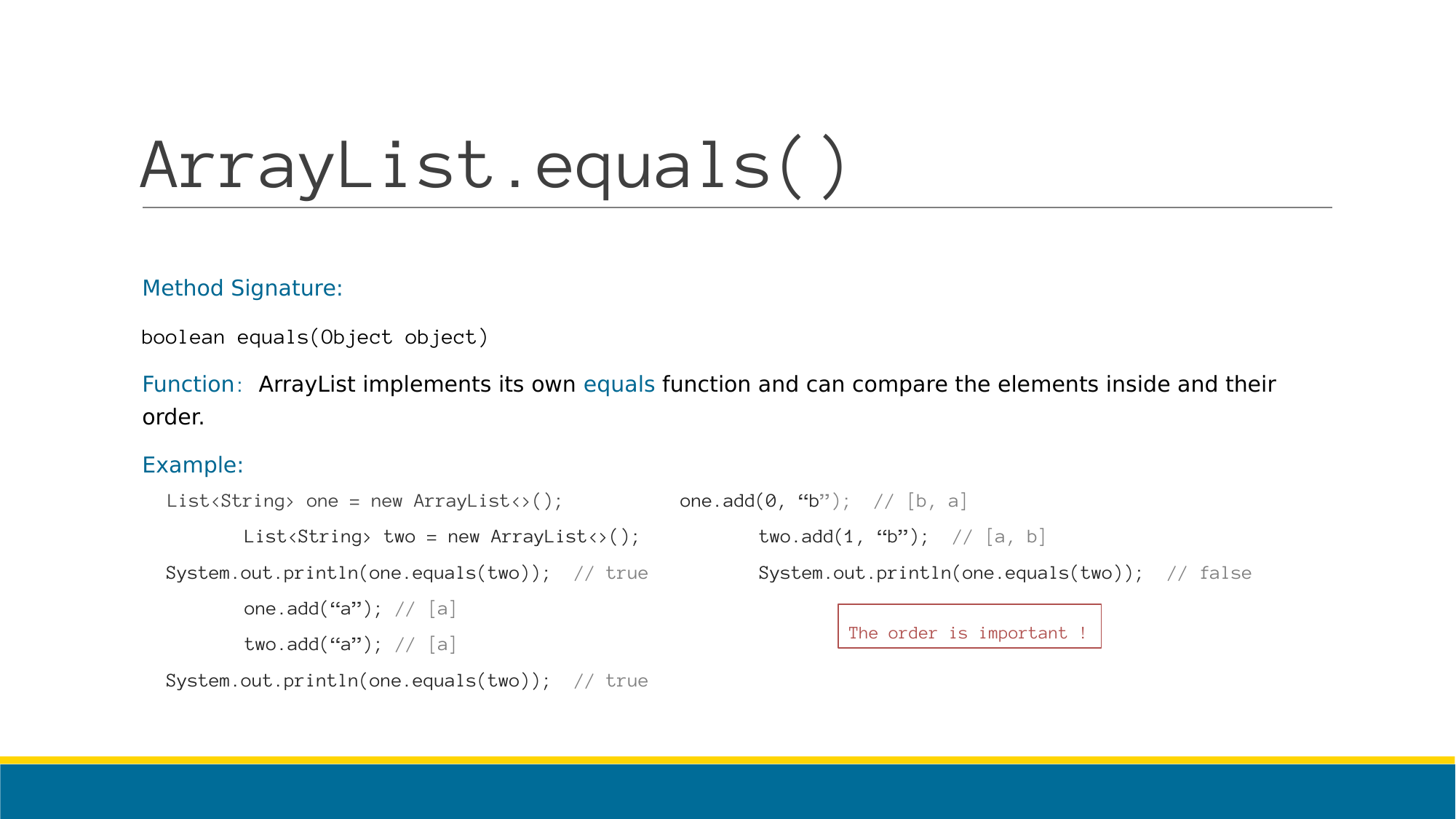

# ArrayList.equals()

Method Signature:
		boolean equals(Object object)
Function: ArrayList implements its own equals function and can compare the elements inside and their order.
Example:
	  List<String> one = new ArrayList<>();		     one.add(0, “b”);  // [b, a]
 	 List<String> two = new ArrayList<>();		     two.add(1, “b”);  // [a, b]
	 System.out.println(one.equals(two));  // true	     System.out.println(one.equals(two));  // false
  	 one.add(“a”); // [a]
 	 two.add(“a”); // [a]
	 System.out.println(one.equals(two));  // true
The order is important !